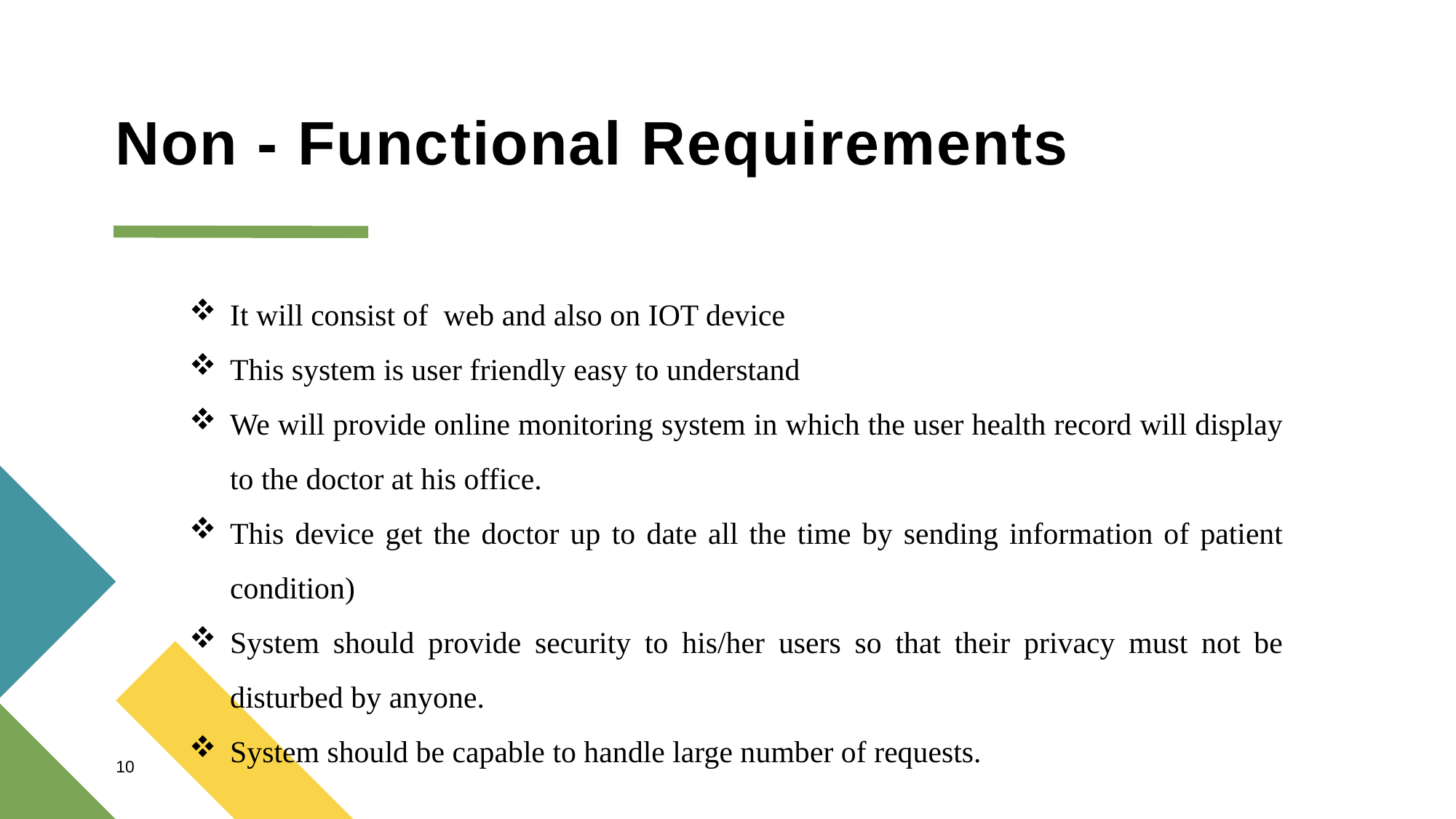

# Non - Functional Requirements

It will consist of  web and also on IOT device
This system is user friendly easy to understand
We will provide online monitoring system in which the user health record will display to the doctor at his office.
This device get the doctor up to date all the time by sending information of patient condition)
System should provide security to his/her users so that their privacy must not be disturbed by anyone.
System should be capable to handle large number of requests.
10